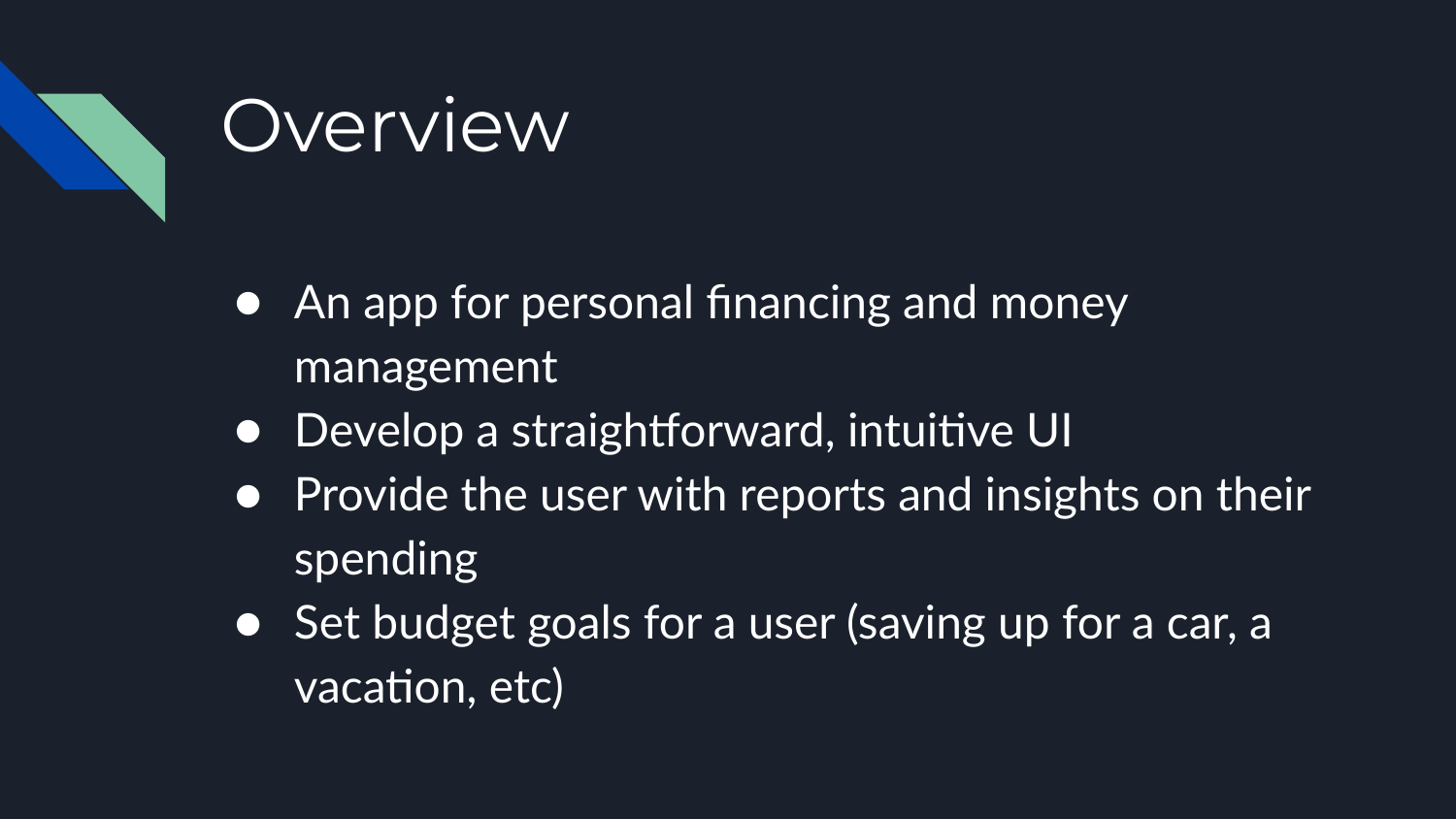

# Overview
An app for personal financing and money management
Develop a straightforward, intuitive UI
Provide the user with reports and insights on their spending
Set budget goals for a user (saving up for a car, a vacation, etc)